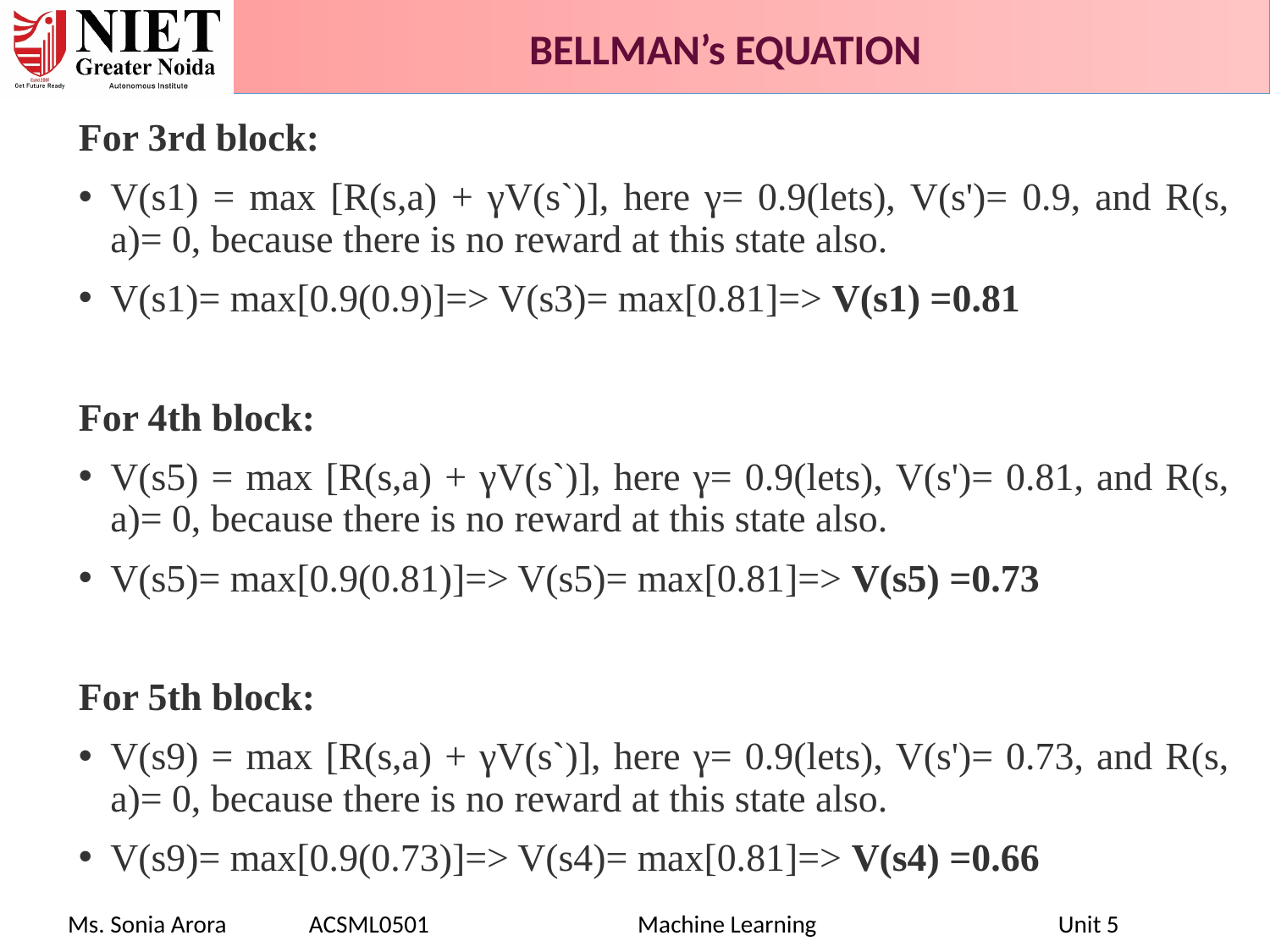

BELLMAN’s EQUATION
For 3rd block:
V(s1) = max [R(s,a) + γV(s`)], here γ= 0.9(lets), V(s')= 0.9, and R(s, a)= 0, because there is no reward at this state also.
V(s1)= max[0.9(0.9)]=> V(s3)= max[0.81]=> V(s1) =0.81

For 4th block:
V(s5) = max [R(s,a) + γV(s`)], here γ= 0.9(lets), V(s')= 0.81, and R(s, a)= 0, because there is no reward at this state also.
V(s5)= max[0.9(0.81)]=> V(s5)= max[0.81]=> V(s5) =0.73

For 5th block:
V(s9) = max [R(s,a) + γV(s`)], here γ= 0.9(lets), V(s')= 0.73, and R(s, a)= 0, because there is no reward at this state also.
V(s9)= max[0.9(0.73)]=> V(s4)= max[0.81]=> V(s4) =0.66